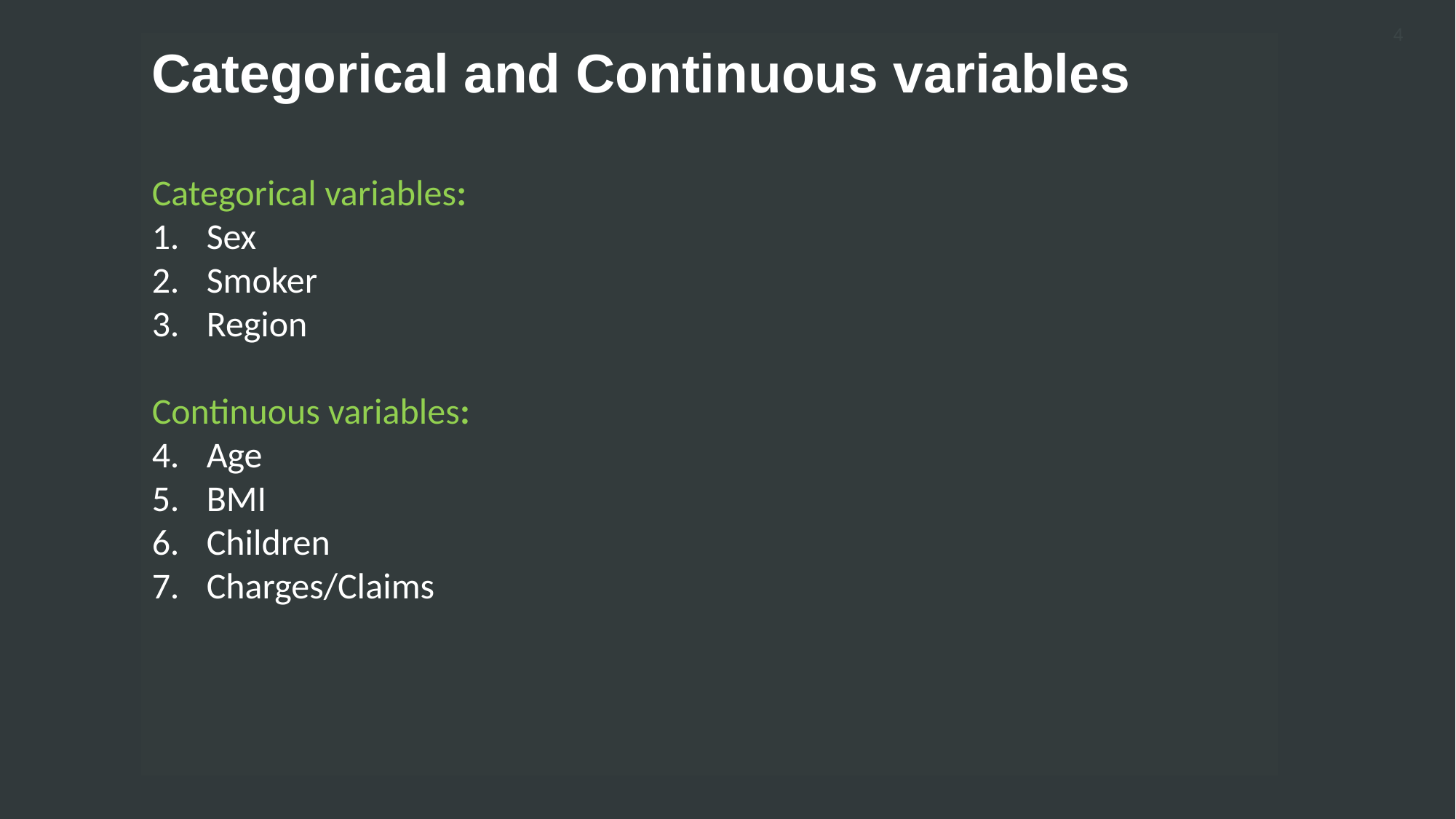

4
Categorical and Continuous variables

Categorical variables:
Sex
Smoker
Region

Continuous variables:
Age
BMI
Children
Charges/Claims